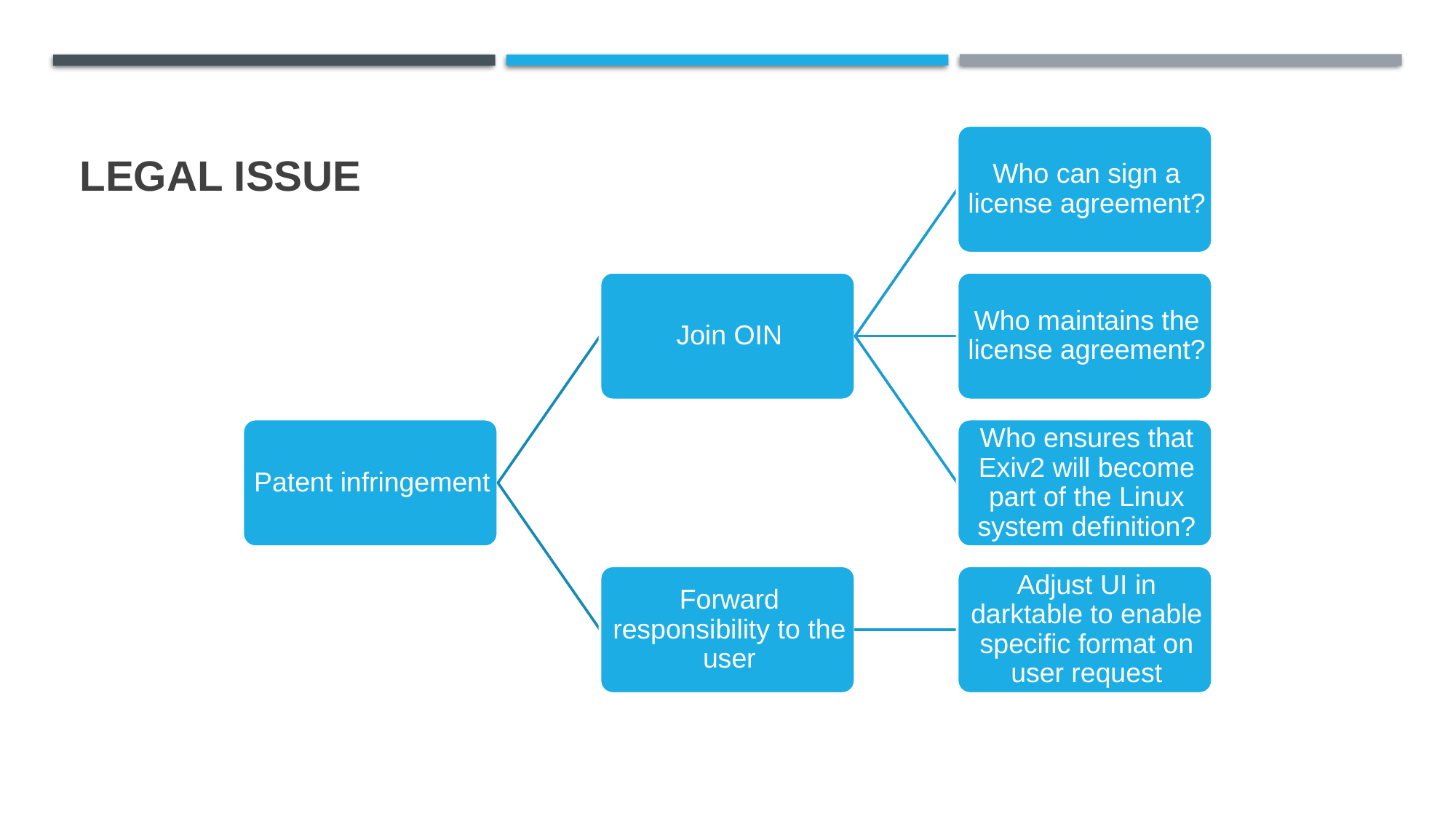

Patent infringement

Join OIN

Who can sign a license agreement?

Who maintains the license agreement?

Who ensures that Exiv2 will become part of the Linux system definition?

Forward responsibility to the user

Adjust UI in darktable to enable specific format on user request
# Legal Issue